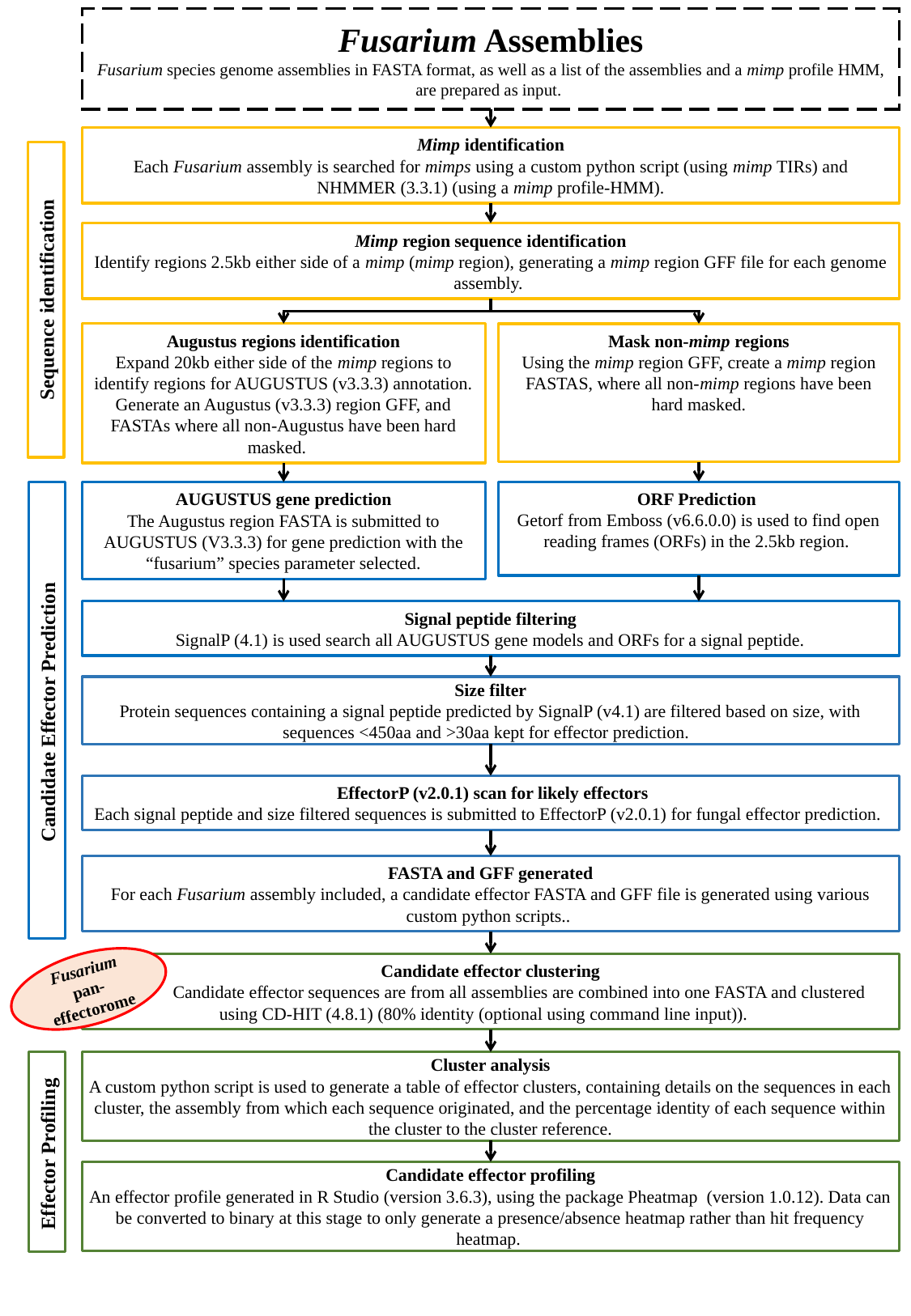

Fusarium Assemblies
Fusarium species genome assemblies in FASTA format, as well as a list of the assemblies and a mimp profile HMM, are prepared as input.
Mimp identification
Each Fusarium assembly is searched for mimps using a custom python script (using mimp TIRs) and NHMMER (3.3.1) (using a mimp profile-HMM).
Mimp region sequence identification
Identify regions 2.5kb either side of a mimp (mimp region), generating a mimp region GFF file for each genome assembly.
Sequence identification
Augustus regions identification
Expand 20kb either side of the mimp regions to identify regions for AUGUSTUS (v3.3.3) annotation. Generate an Augustus (v3.3.3) region GFF, and FASTAs where all non-Augustus have been hard masked.
Mask non-mimp regions
Using the mimp region GFF, create a mimp region FASTAS, where all non-mimp regions have been hard masked.

ORF Prediction
Getorf from Emboss (v6.6.0.0) is used to find open reading frames (ORFs) in the 2.5kb region.

AUGUSTUS gene prediction
The Augustus region FASTA is submitted to AUGUSTUS (V3.3.3) for gene prediction with the “fusarium” species parameter selected.
Signal peptide filtering
SignalP (4.1) is used search all AUGUSTUS gene models and ORFs for a signal peptide.
Size filter
Protein sequences containing a signal peptide predicted by SignalP (v4.1) are filtered based on size, with sequences <450aa and >30aa kept for effector prediction.
Candidate Effector Prediction
 EffectorP (v2.0.1) scan for likely effectors
Each signal peptide and size filtered sequences is submitted to EffectorP (v2.0.1) for fungal effector prediction.
FASTA and GFF generated
For each Fusarium assembly included, a candidate effector FASTA and GFF file is generated using various custom python scripts..
Fusarium
pan-effectorome
Candidate effector clustering
             Candidate effector sequences are from all assemblies are combined into one FASTA and clustered using CD-HIT (4.8.1) (80% identity (optional using command line input)).
Cluster analysis
A custom python script is used to generate a table of effector clusters, containing details on the sequences in each cluster, the assembly from which each sequence originated, and the percentage identity of each sequence within the cluster to the cluster reference.
Effector Profiling
Candidate effector profiling
An effector profile generated in R Studio (version 3.6.3), using the package Pheatmap  (version 1.0.12). Data can be converted to binary at this stage to only generate a presence/absence heatmap rather than hit frequency heatmap.